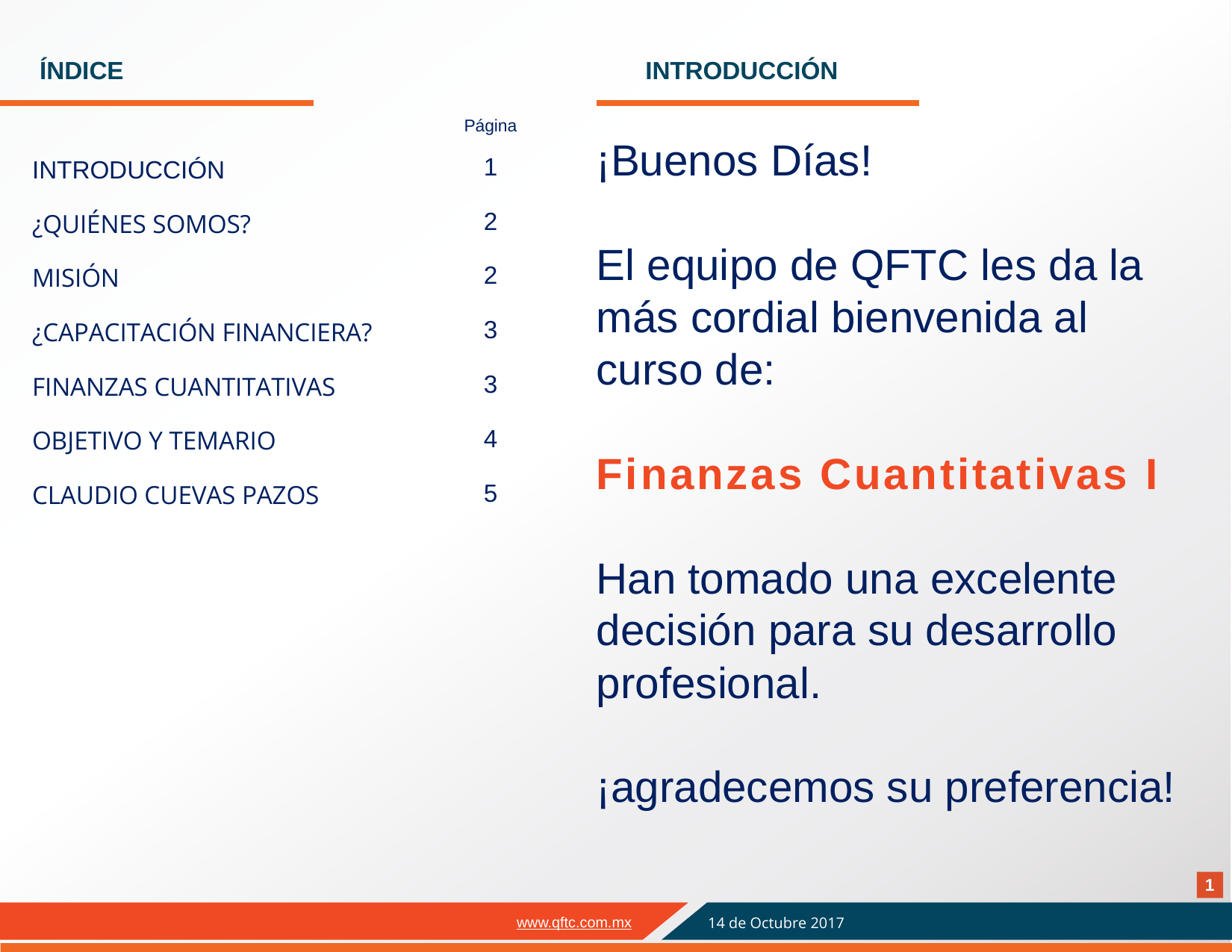

ÍNDICE
INTRODUCCIÓN
Página
1
2
2
3
3
4
5

¡Buenos Días!

El equipo de QFTC les da la más cordial bienvenida al curso de:

Finanzas Cuantitativas I

Han tomado una excelente decisión para su desarrollo profesional.

¡agradecemos su preferencia!
INTRODUCCIÓN
¿QUIÉNES SOMOS?
MISIÓN
¿CAPACITACIÓN FINANCIERA?
FINANZAS CUANTITATIVAS OBJETIVO Y TEMARIO
CLAUDIO CUEVAS PAZOS
1

14 de Octubre 2017
www.qftc.com.mx